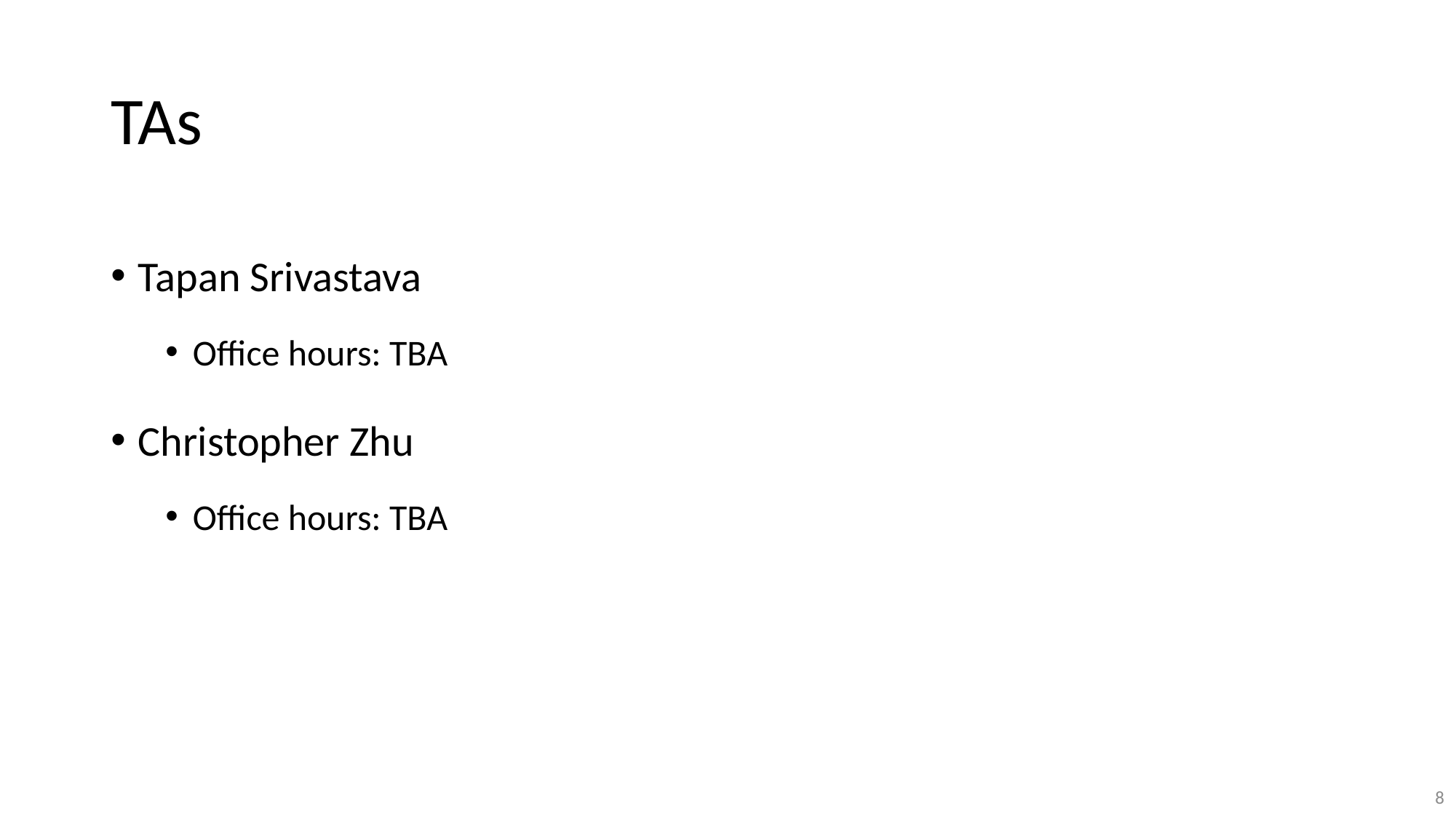

# TAs
Tapan Srivastava
Office hours: TBA
Christopher Zhu
Office hours: TBA
8